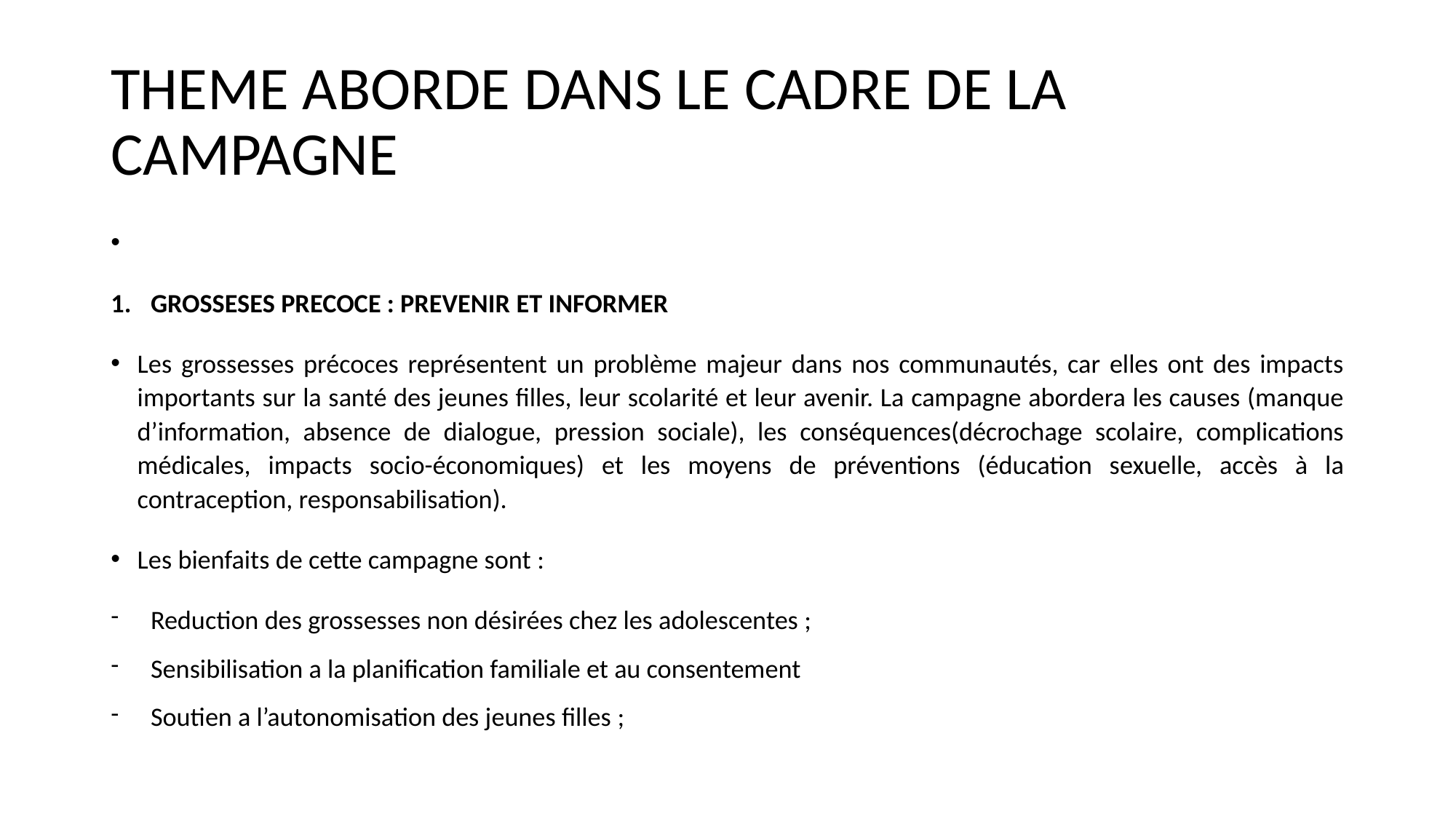

# THEME ABORDE DANS LE CADRE DE LA CAMPAGNE

GROSSESES PRECOCE : PREVENIR ET INFORMER
Les grossesses précoces représentent un problème majeur dans nos communautés, car elles ont des impacts importants sur la santé des jeunes filles, leur scolarité et leur avenir. La campagne abordera les causes (manque d’information, absence de dialogue, pression sociale), les conséquences(décrochage scolaire, complications médicales, impacts socio-économiques) et les moyens de préventions (éducation sexuelle, accès à la contraception, responsabilisation).
Les bienfaits de cette campagne sont :
Reduction des grossesses non désirées chez les adolescentes ;
Sensibilisation a la planification familiale et au consentement
Soutien a l’autonomisation des jeunes filles ;